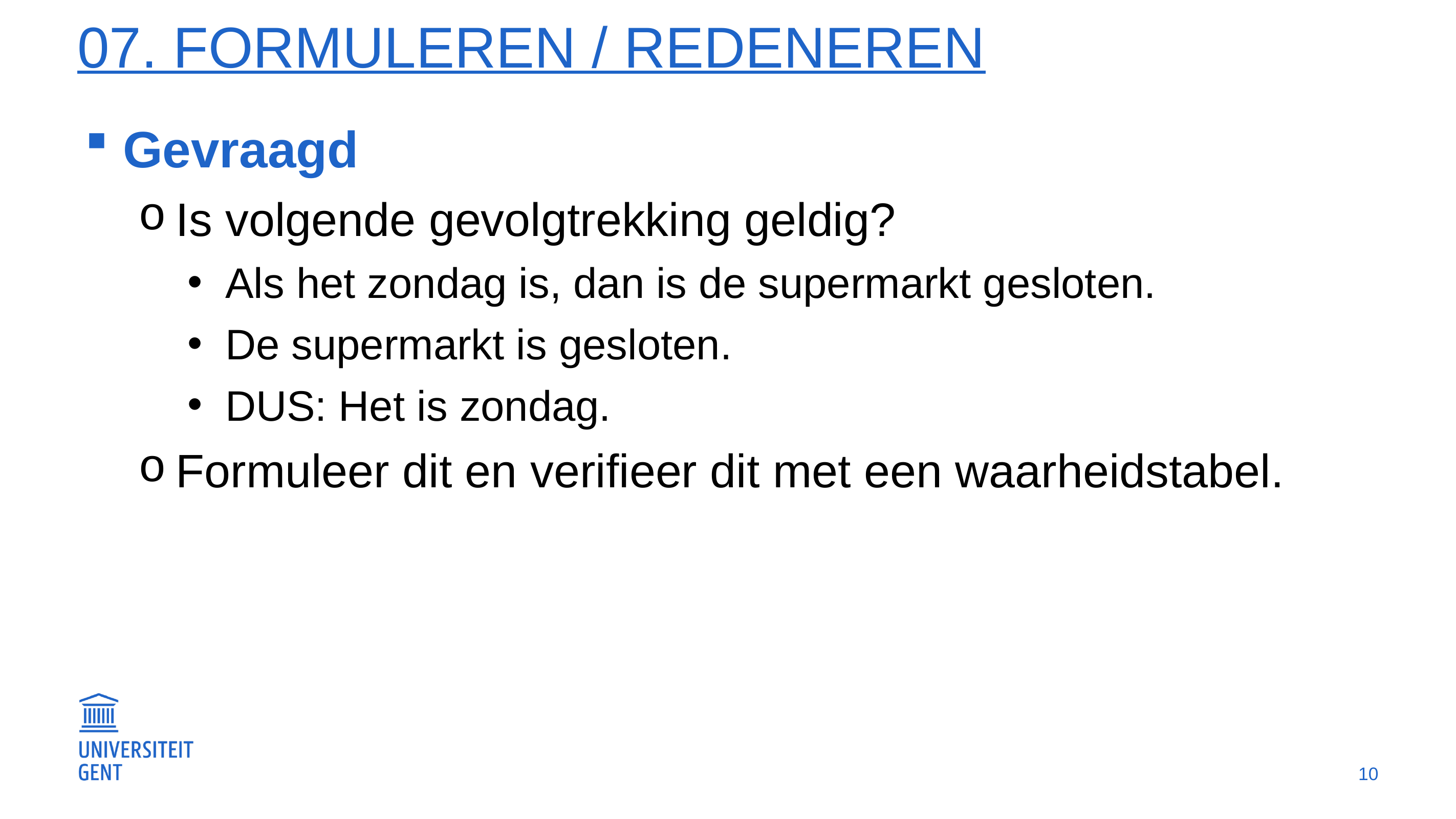

# 07. Formuleren / REDENEREN
Gevraagd
Is volgende gevolgtrekking geldig?
Als het zondag is, dan is de supermarkt gesloten.
De supermarkt is gesloten.
DUS: Het is zondag.
Formuleer dit en verifieer dit met een waarheidstabel.
10